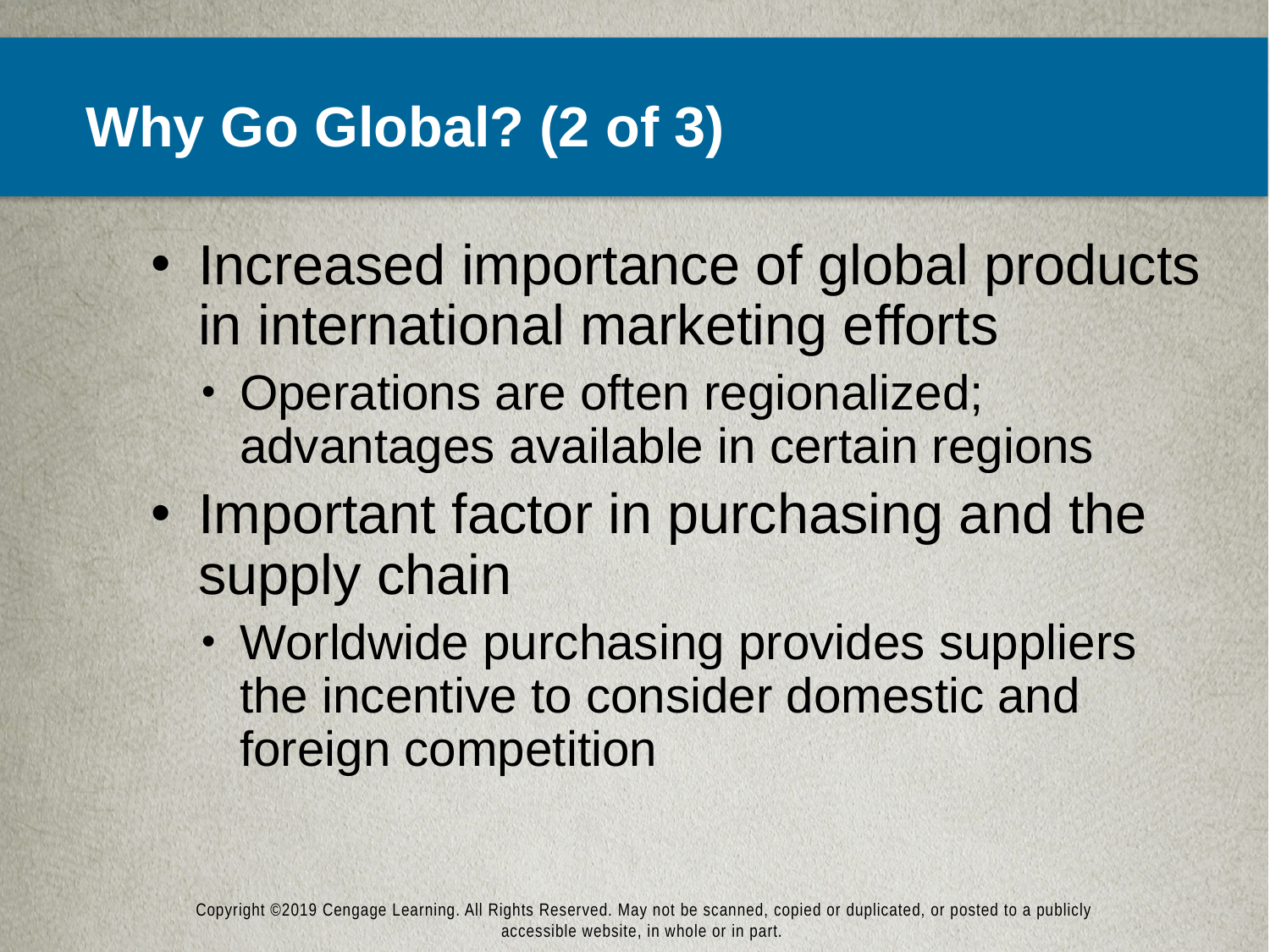

# Why Go Global? (2 of 3)
Increased importance of global products in international marketing efforts
Operations are often regionalized; advantages available in certain regions
Important factor in purchasing and the supply chain
Worldwide purchasing provides suppliers the incentive to consider domestic and foreign competition